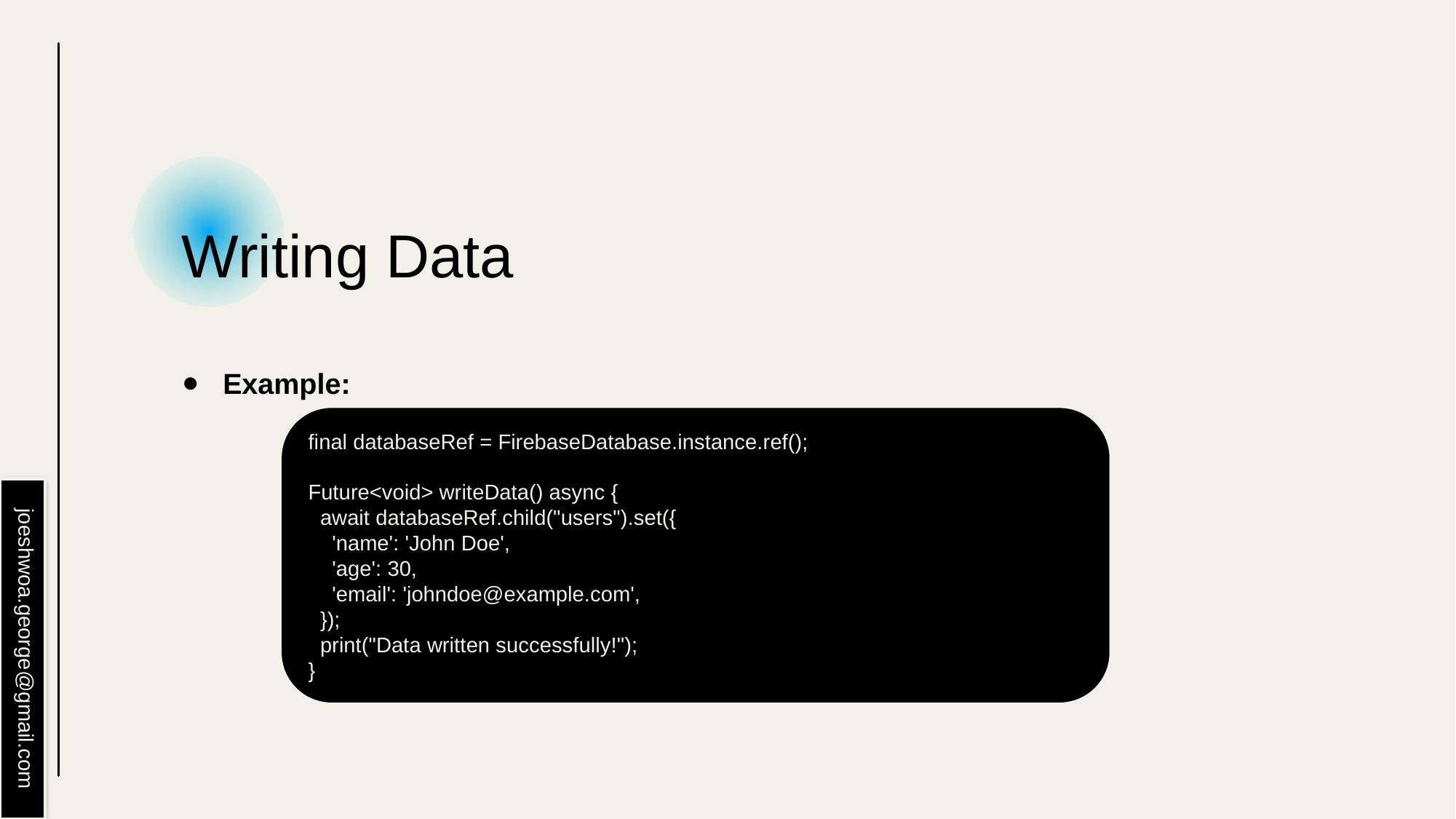

# Writing Data
Example:
final databaseRef = FirebaseDatabase.instance.ref();

Future<void> writeData() async {
  await databaseRef.child("users").set({
    'name': 'John Doe',
    'age': 30,
    'email': 'johndoe@example.com',
  });
  print("Data written successfully!");
}
joeshwoa.george@gmail.com